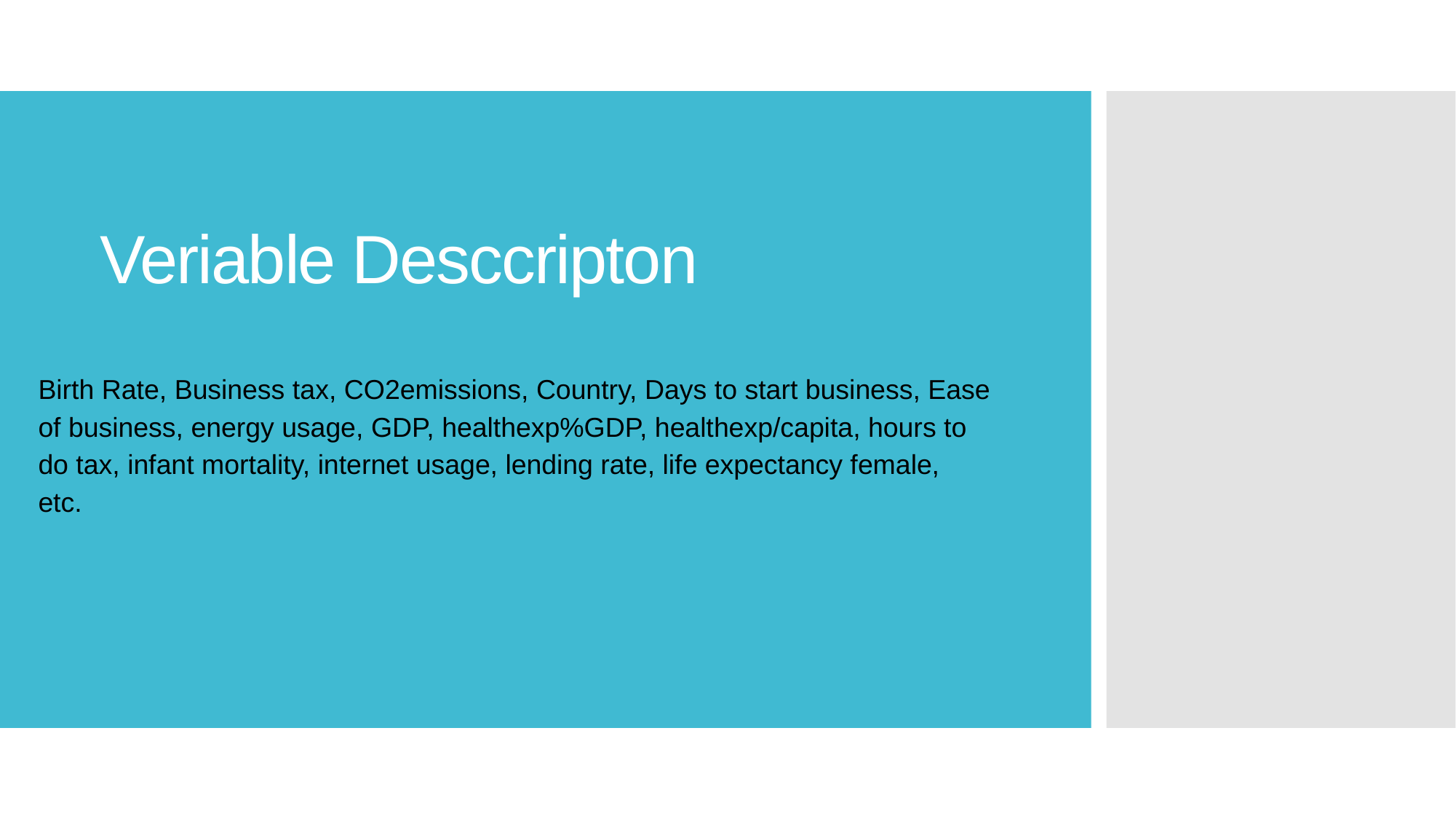

# Veriable Desccripton
Birth Rate, Business tax, CO2emissions, Country, Days to start business, Ease of business, energy usage, GDP, healthexp%GDP, healthexp/capita, hours to do tax, infant mortality, internet usage, lending rate, life expectancy female, etc.